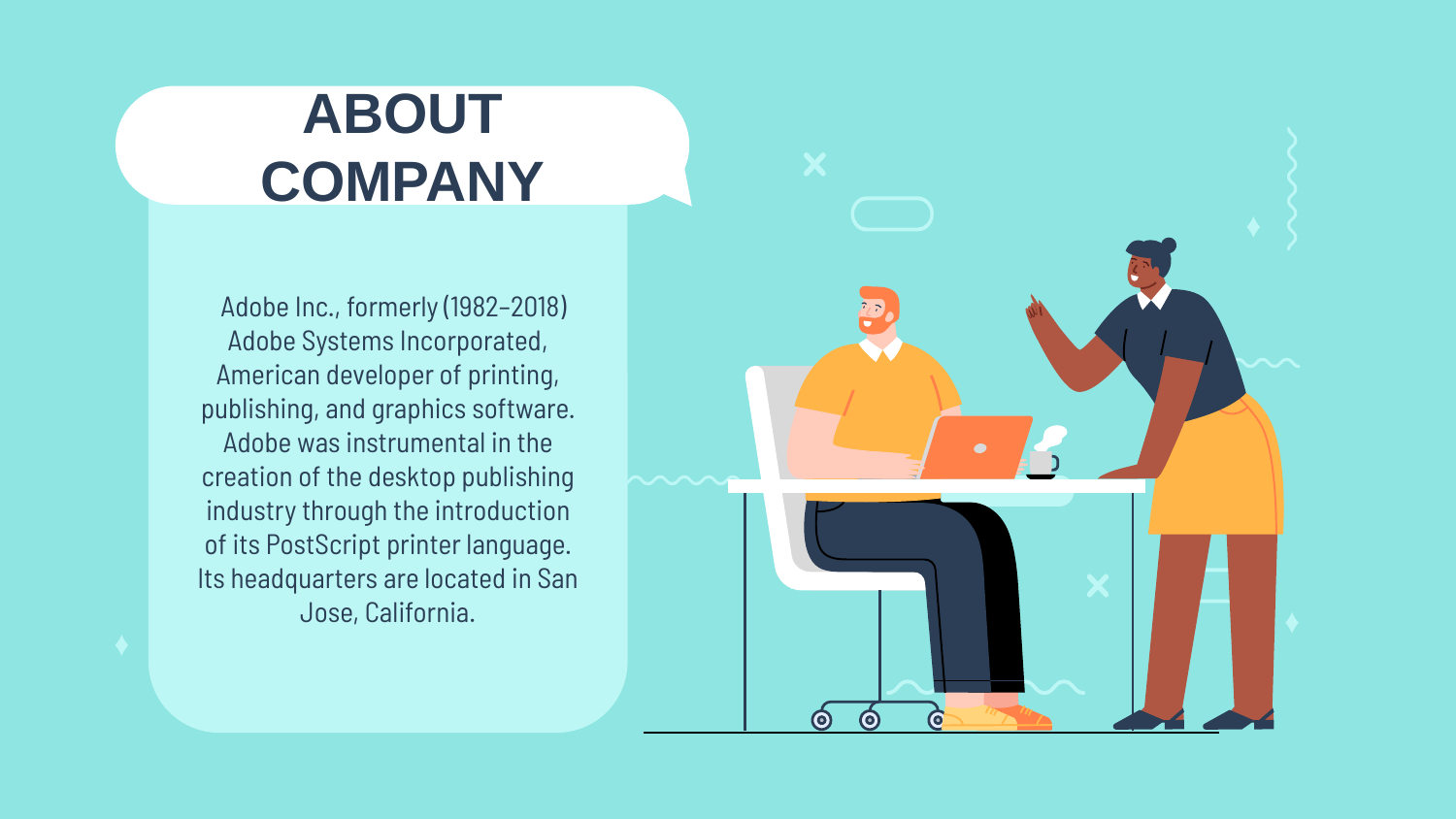

# ABOUT COMPANY

  Adobe Inc., formerly (1982–2018) Adobe Systems Incorporated, American developer of printing, publishing, and graphics software. Adobe was instrumental in the creation of the desktop publishing industry through the introduction of its PostScript printer language. Its headquarters are located in San Jose, California.